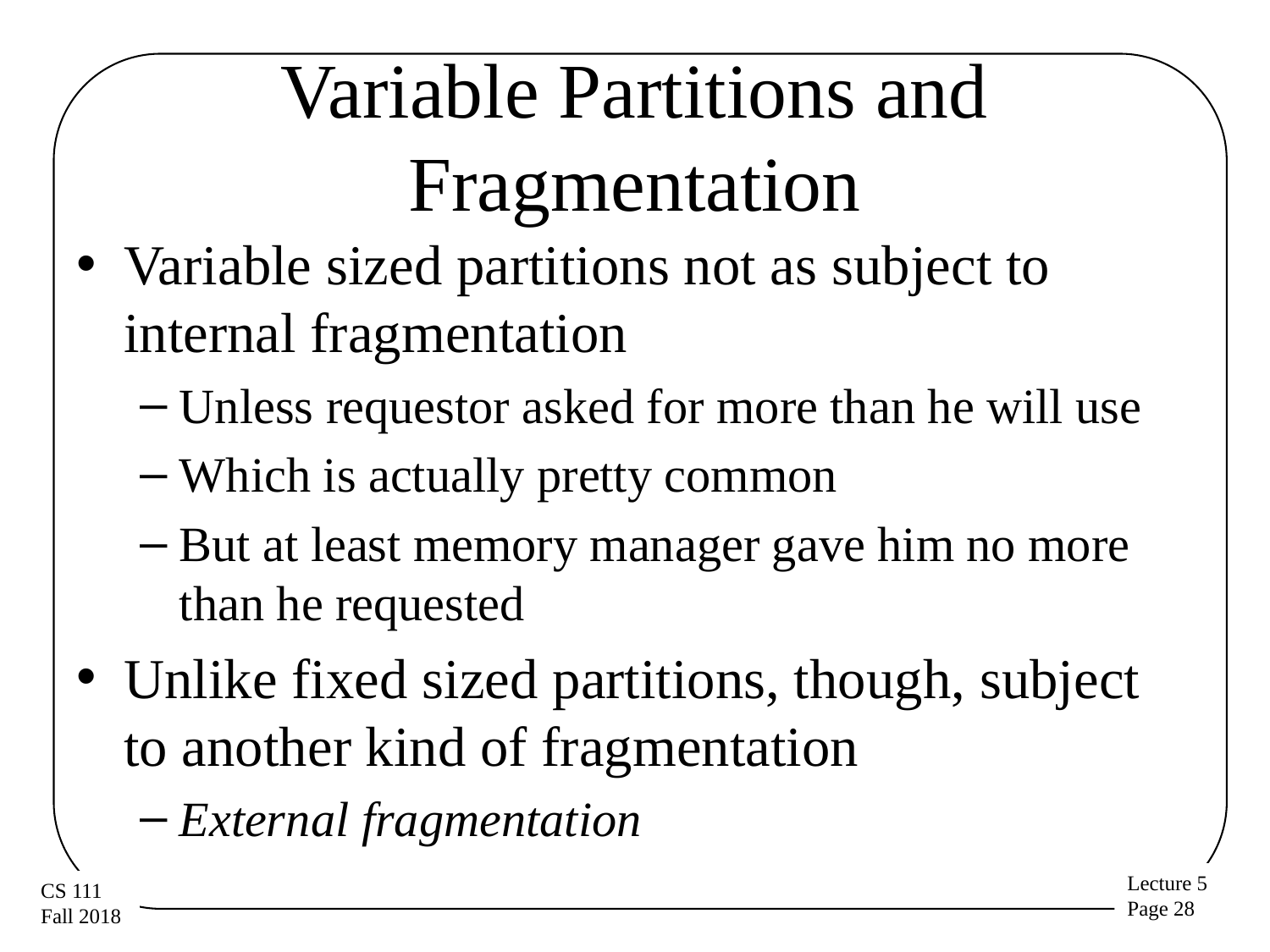

# Variable Partitions and Fragmentation
Variable sized partitions not as subject to internal fragmentation
Unless requestor asked for more than he will use
Which is actually pretty common
But at least memory manager gave him no more than he requested
Unlike fixed sized partitions, though, subject to another kind of fragmentation
External fragmentation